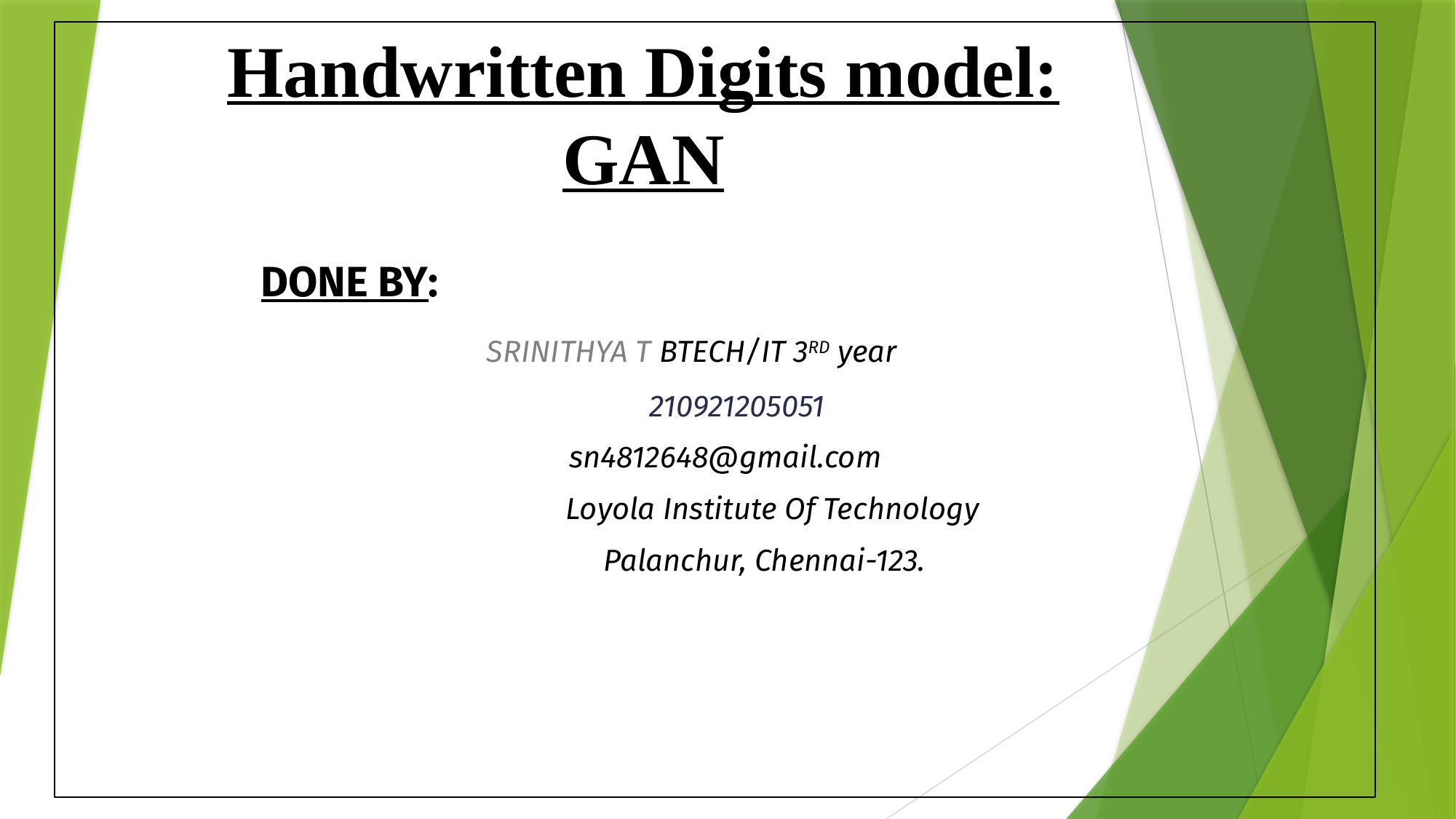

# Handwritten Digits model: GAN
       DONE BY:
                               SRINITHYA T BTECH/IT 3RD year
                 210921205051
              sn4812648@gmail.com
                          Loyola Institute Of Technology
                        Palanchur, Chennai-123.